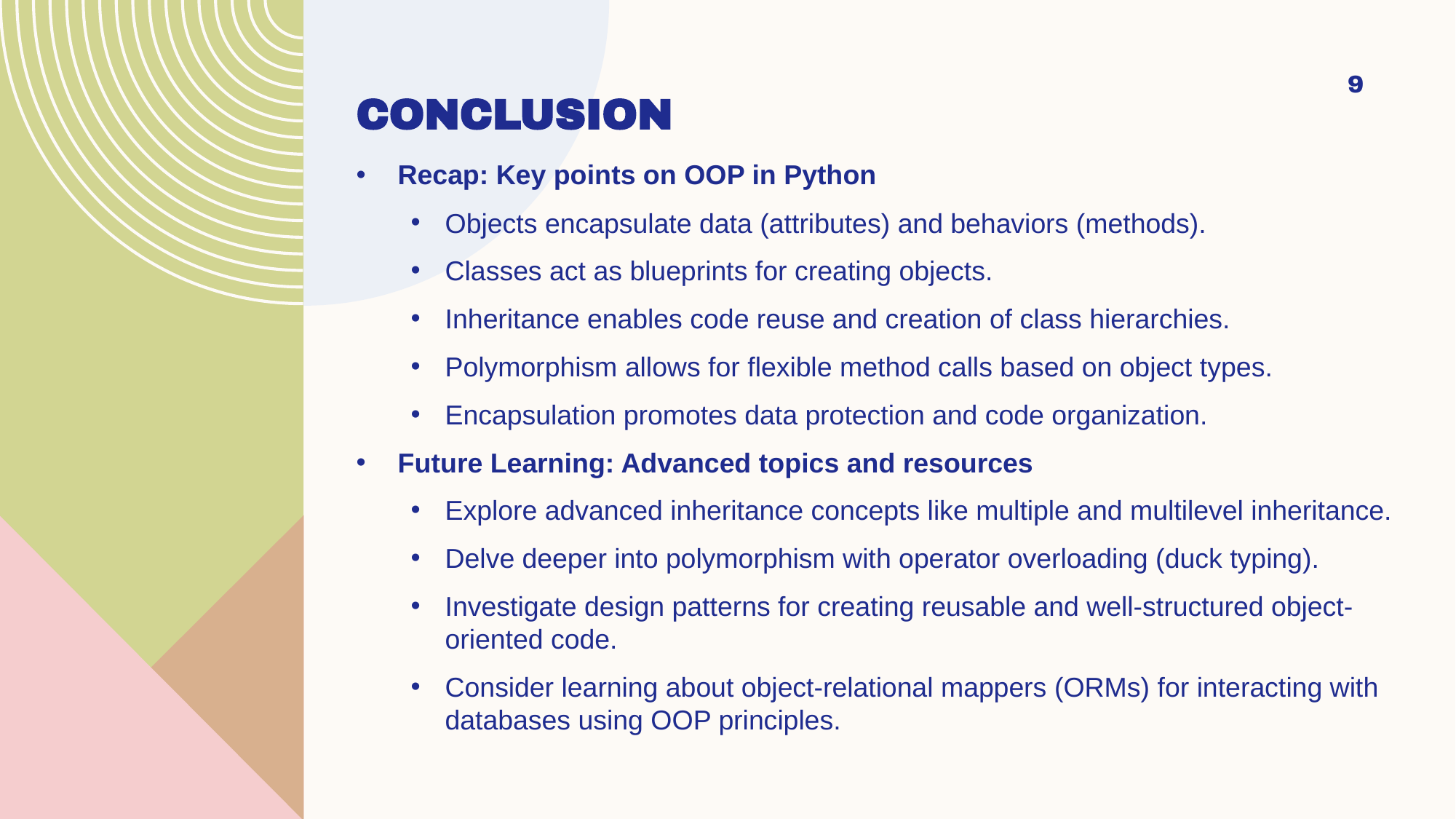

# Conclusion
9
Recap: Key points on OOP in Python
Objects encapsulate data (attributes) and behaviors (methods).
Classes act as blueprints for creating objects.
Inheritance enables code reuse and creation of class hierarchies.
Polymorphism allows for flexible method calls based on object types.
Encapsulation promotes data protection and code organization.
Future Learning: Advanced topics and resources
Explore advanced inheritance concepts like multiple and multilevel inheritance.
Delve deeper into polymorphism with operator overloading (duck typing).
Investigate design patterns for creating reusable and well-structured object-oriented code.
Consider learning about object-relational mappers (ORMs) for interacting with databases using OOP principles.